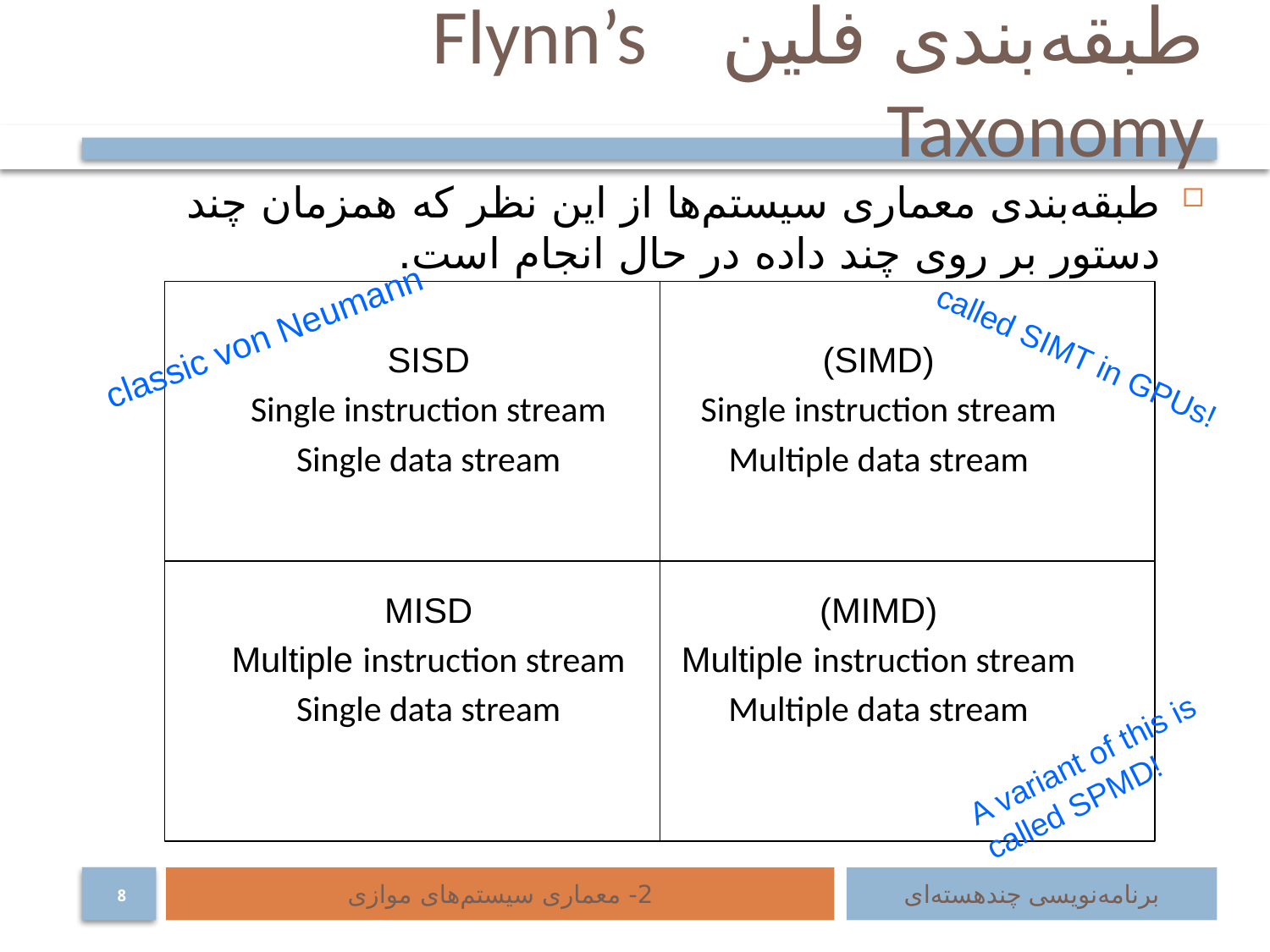

# طبقه‌بندی فلین		  Flynn’s Taxonomy
طبقه‌بندی معماری سیستم‌ها از این نظر که همزمان چند دستور بر روی چند داده در حال انجام است.

SISD
Single instruction stream
Single data stream
(SIMD)
Single instruction stream
Multiple data stream
MISD
Multiple instruction stream
Single data stream
(MIMD)
Multiple instruction stream
Multiple data stream
classic von Neumann
called SIMT in GPUs!
A variant of this is called SPMD!
2- معماری سیستم‌های موازی
برنامه‌نویسی چند‌هسته‌ای
8